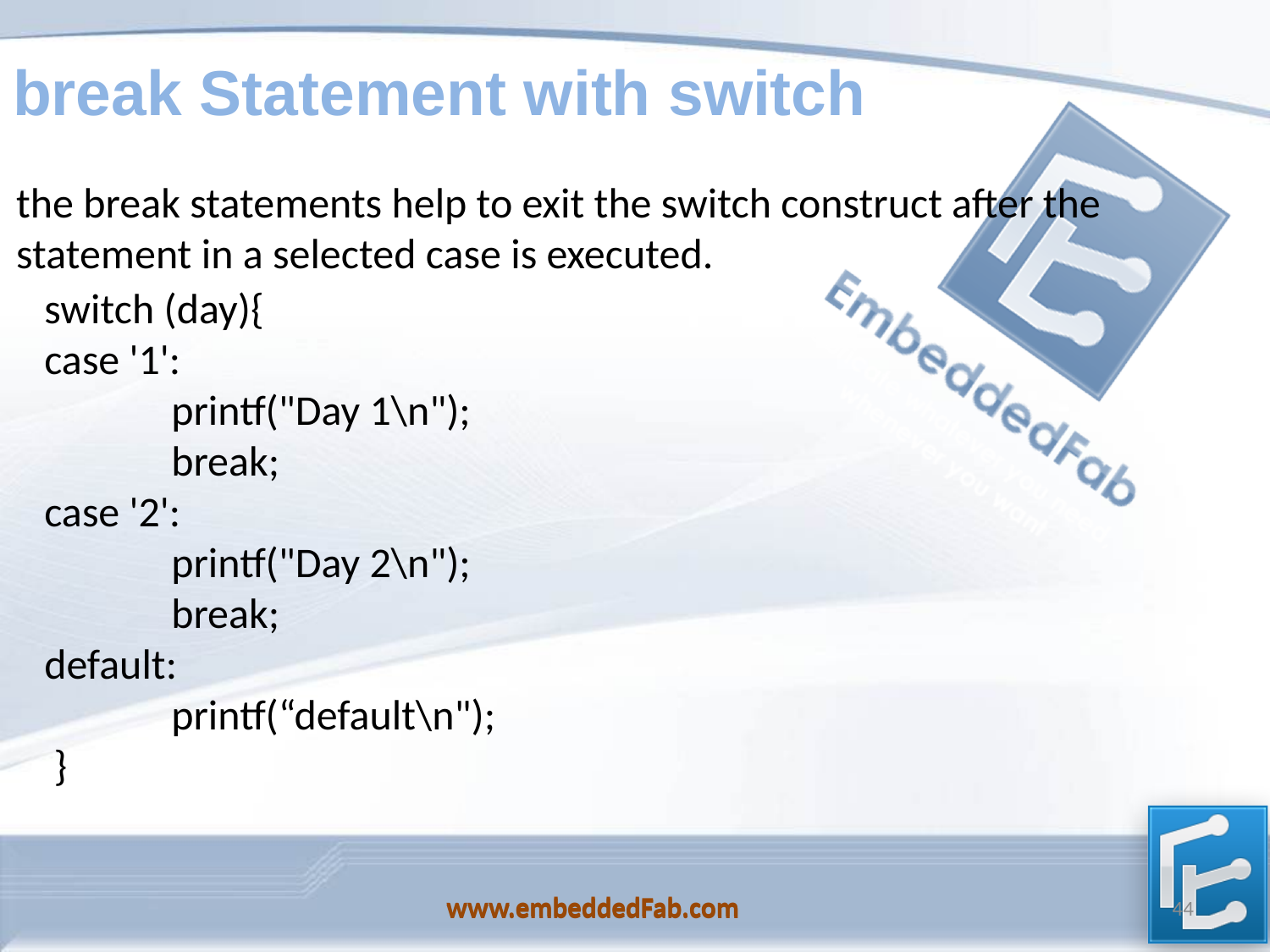

# break Statement with switch
the break statements help to exit the switch construct after the statement in a selected case is executed.
switch (day){
case '1':
	printf("Day 1\n");
	break;
case '2':
	printf("Day 2\n");
	break;
default:
 	printf(“default\n");
 }
www.embeddedFab.com
44